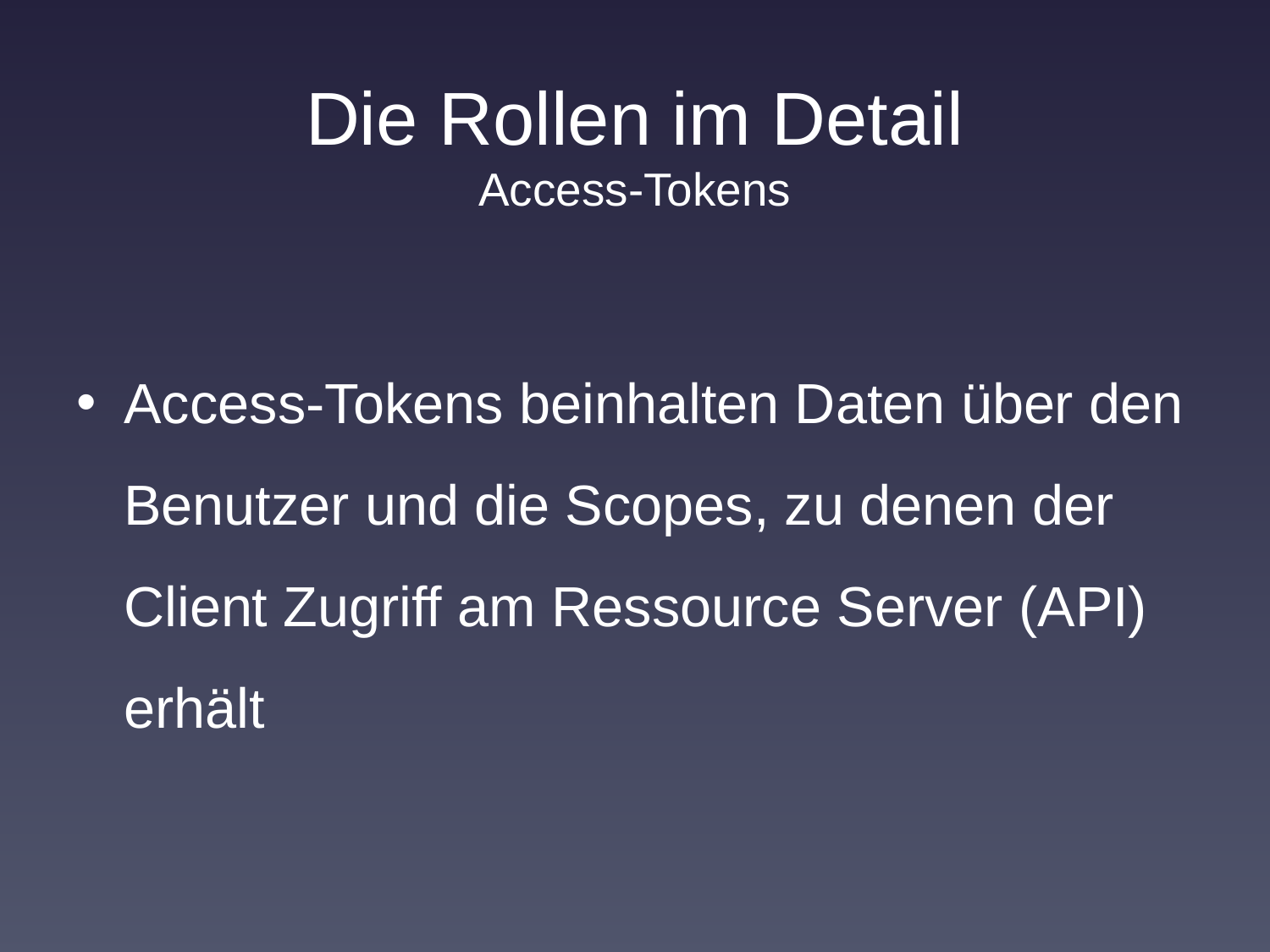

# Die Rollen im Detail Access-Tokens
Access-Tokens beinhalten Daten über den Benutzer und die Scopes, zu denen der Client Zugriff am Ressource Server (API) erhält